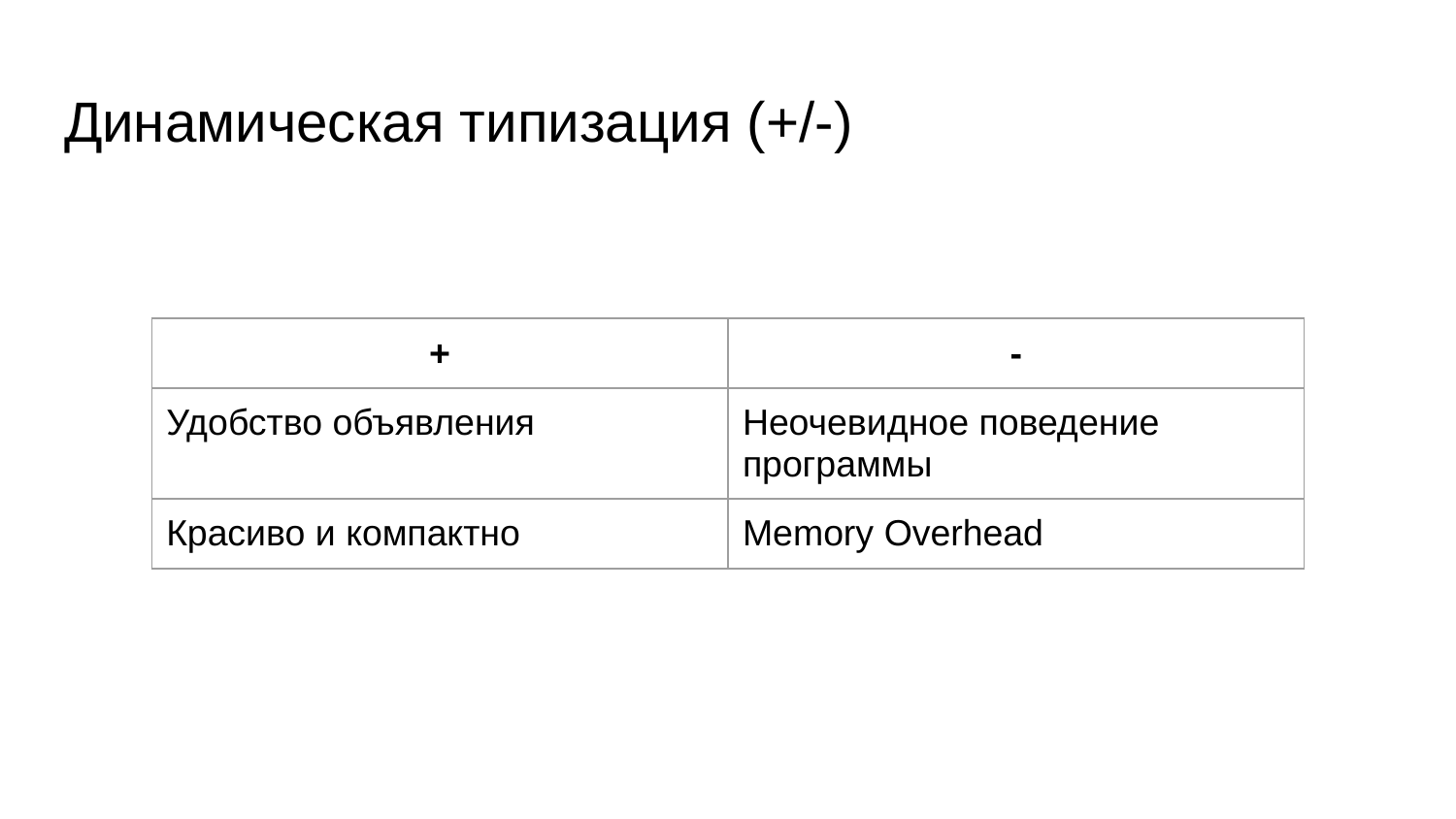

# Динамическая типизация (+/-)
| + | - |
| --- | --- |
| Удобство объявления | Неочевидное поведение программы |
| Красиво и компактно | Memory Overhead |